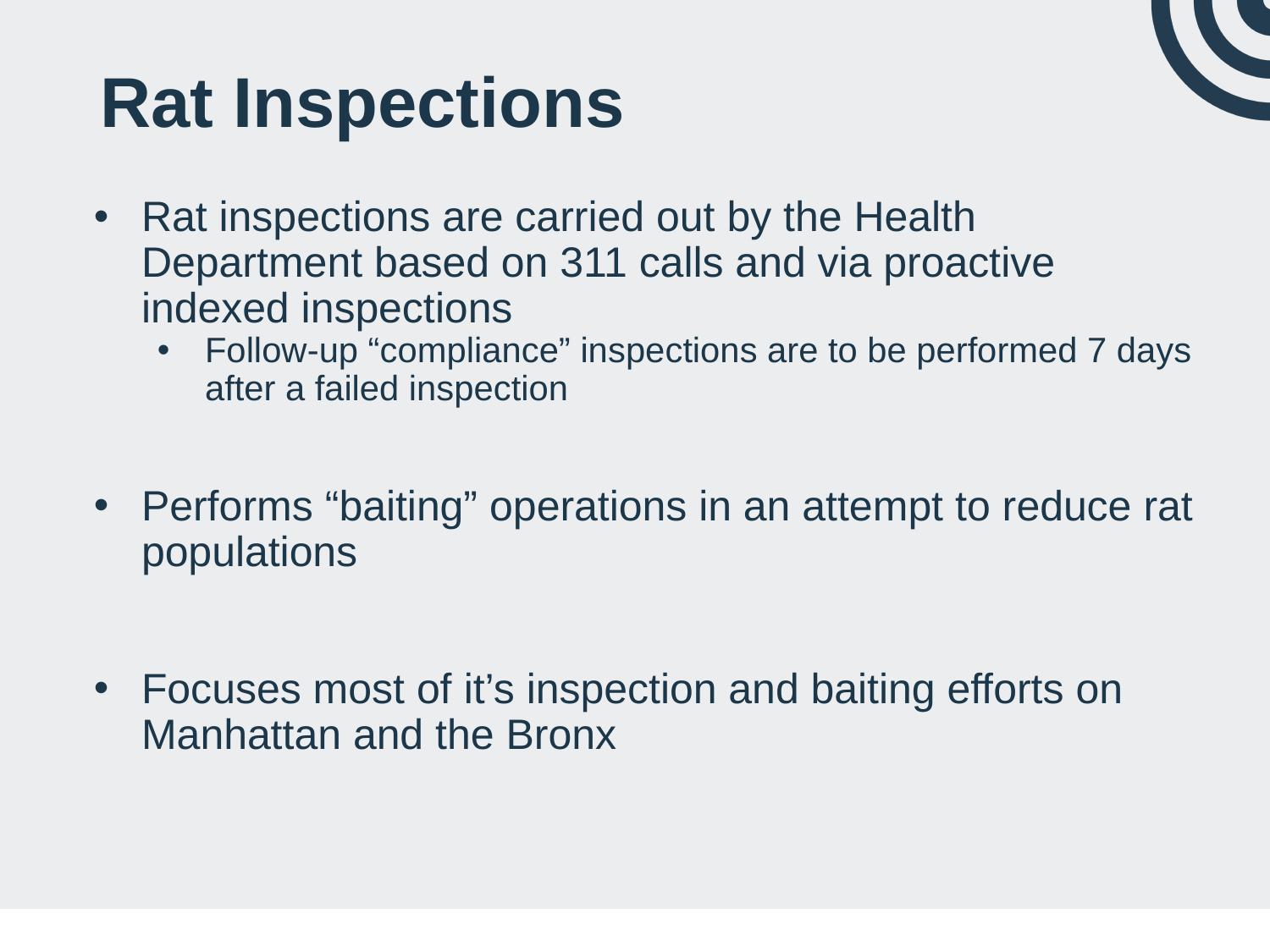

# Rat Inspections
Rat inspections are carried out by the Health Department based on 311 calls and via proactive indexed inspections
Follow-up “compliance” inspections are to be performed 7 days after a failed inspection

Performs “baiting” operations in an attempt to reduce rat populations

Focuses most of it’s inspection and baiting efforts on Manhattan and the Bronx

400 MILLION
USERS
12 THOUSAND
NEW CLIENTS A DAY
13 YEARS
OF AWESOME
EXPERIENCE
40+ OFFICES
PLACED
WORLDWIDE